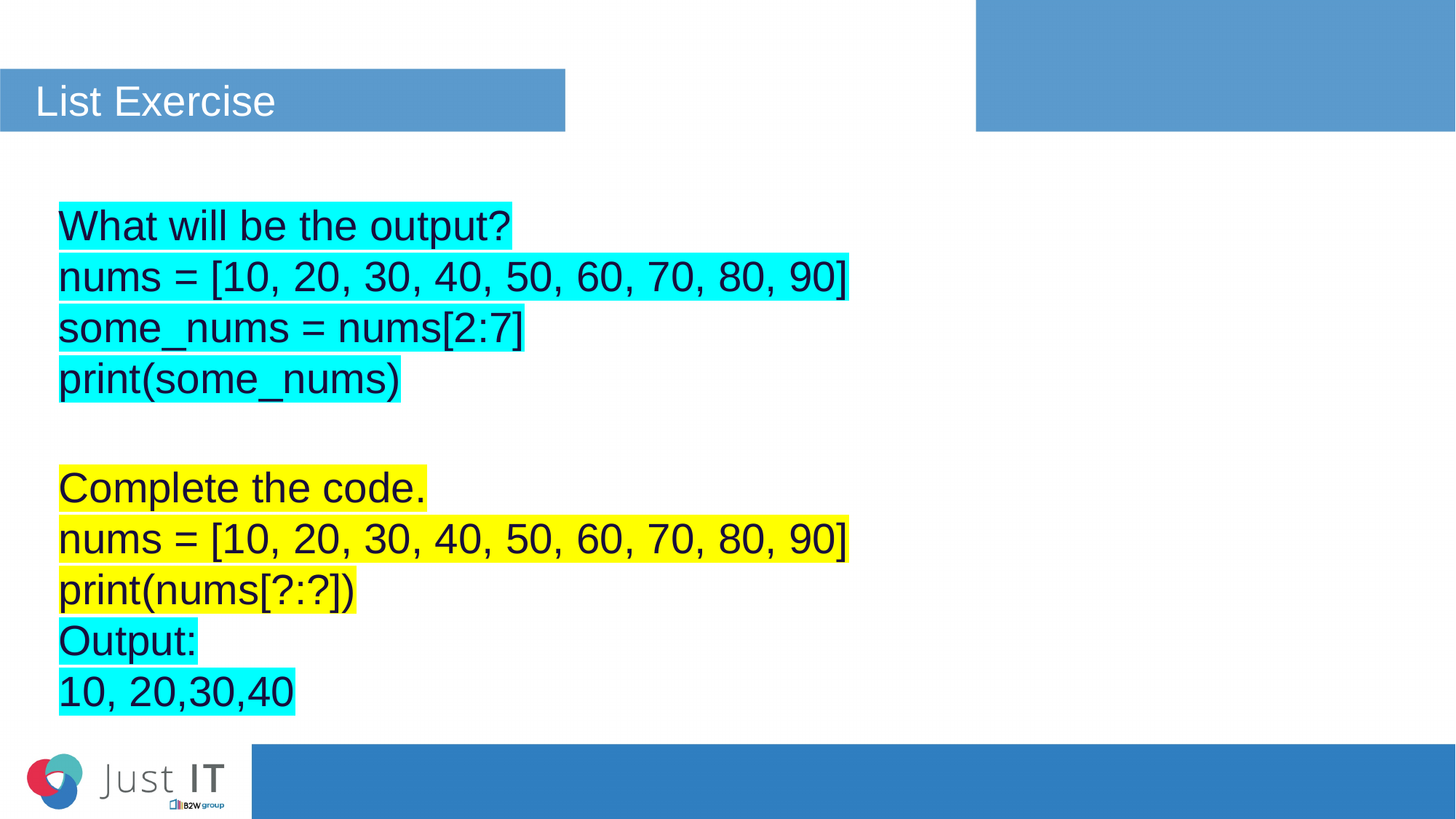

# List Exercise
What will be the output?
nums = [10, 20, 30, 40, 50, 60, 70, 80, 90]
some_nums = nums[2:7]
print(some_nums)
Complete the code.
nums = [10, 20, 30, 40, 50, 60, 70, 80, 90]
print(nums[?:?])
Output:
10, 20,30,40